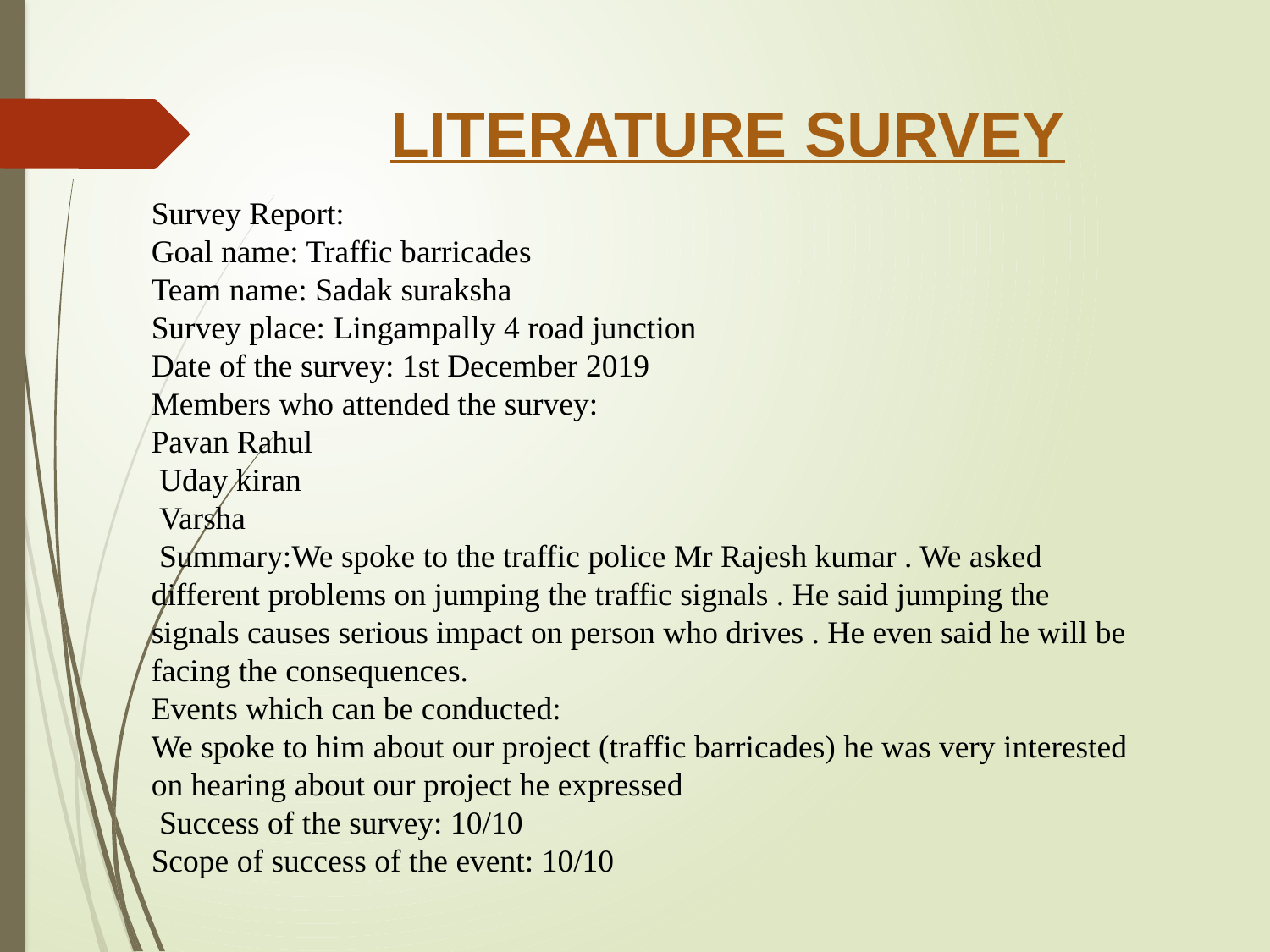

# LITERATURE SURVEY
Survey Report:
Goal name: Traffic barricades
Team name: Sadak suraksha
Survey place: Lingampally 4 road junction
Date of the survey: 1st December 2019
Members who attended the survey:
Pavan Rahul
 Uday kiran
 Varsha
 Summary:We spoke to the traffic police Mr Rajesh kumar . We asked different problems on jumping the traffic signals . He said jumping the signals causes serious impact on person who drives . He even said he will be facing the consequences.
Events which can be conducted:
We spoke to him about our project (traffic barricades) he was very interested on hearing about our project he expressed
 Success of the survey: 10/10
Scope of success of the event: 10/10